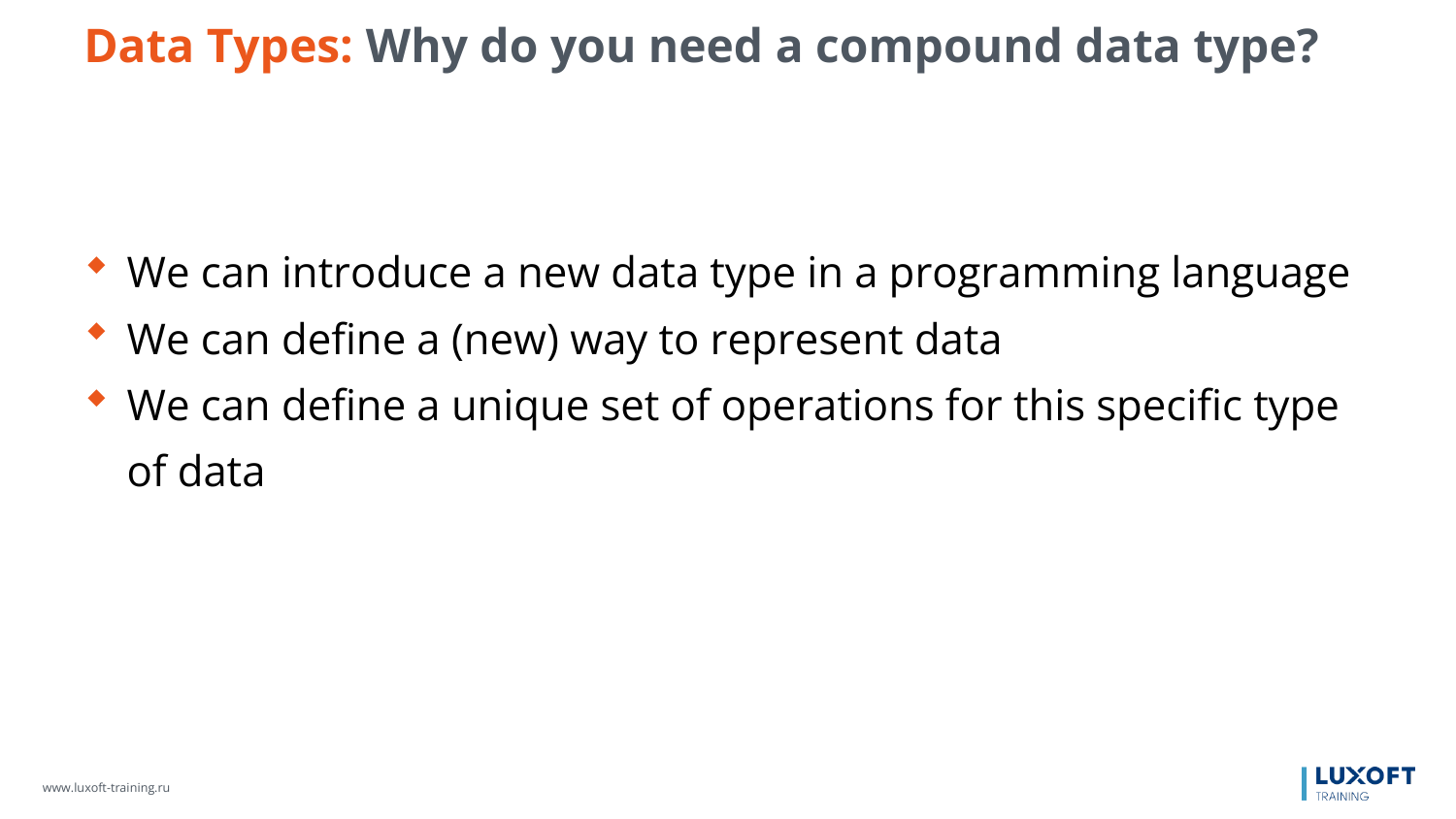

Data Types: Why do you need a compound data type?
We can introduce a new data type in a programming language
We can define a (new) way to represent data
We can define a unique set of operations for this specific type of data